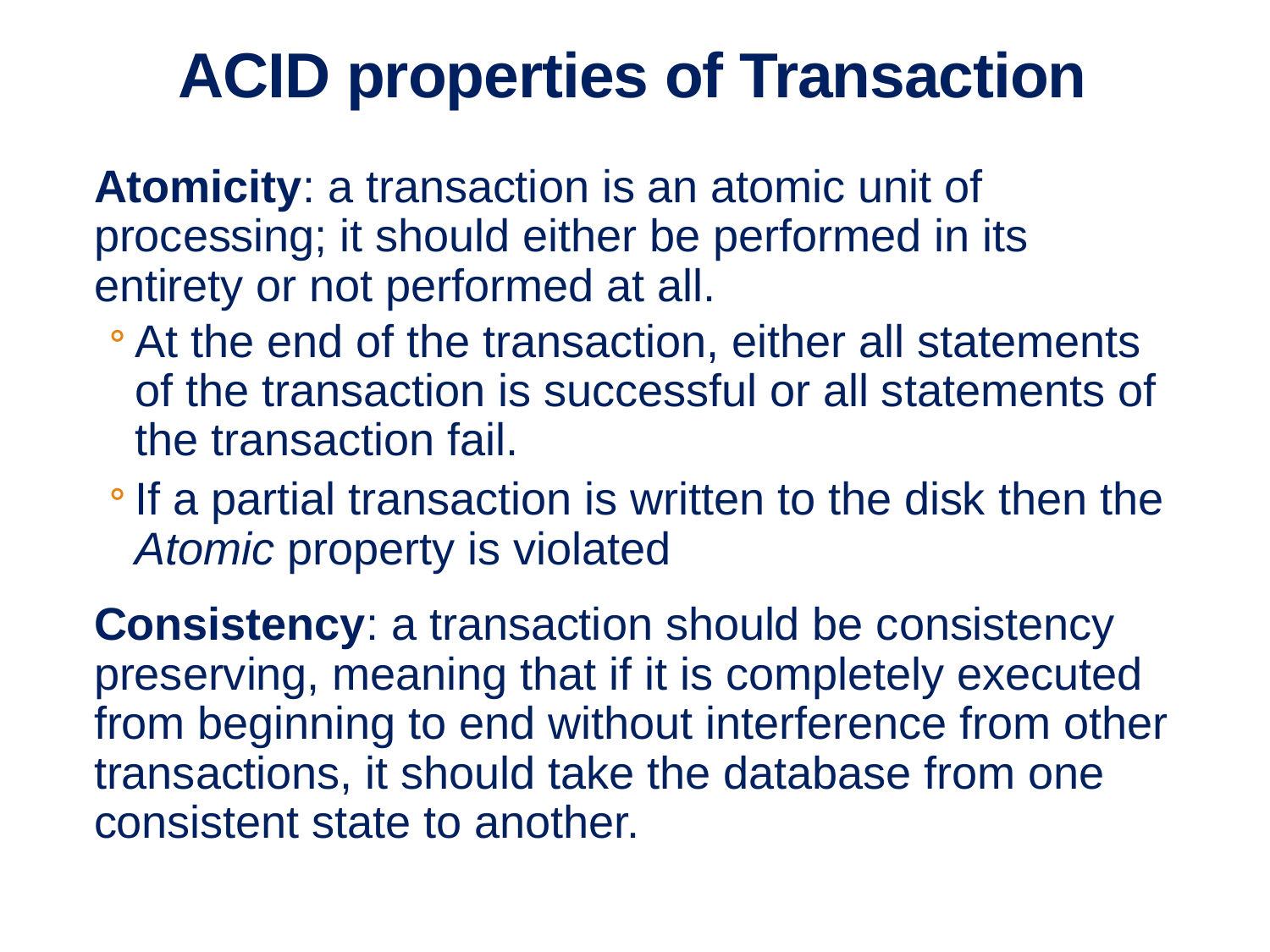

ACID properties of Transaction
# Atomicity: a transaction is an atomic unit of processing; it should either be performed in its entirety or not performed at all.
At the end of the transaction, either all statements of the transaction is successful or all statements of the transaction fail.
If a partial transaction is written to the disk then the Atomic property is violated
Consistency: a transaction should be consistency preserving, meaning that if it is completely executed from beginning to end without interference from other transactions, it should take the database from one consistent state to another.